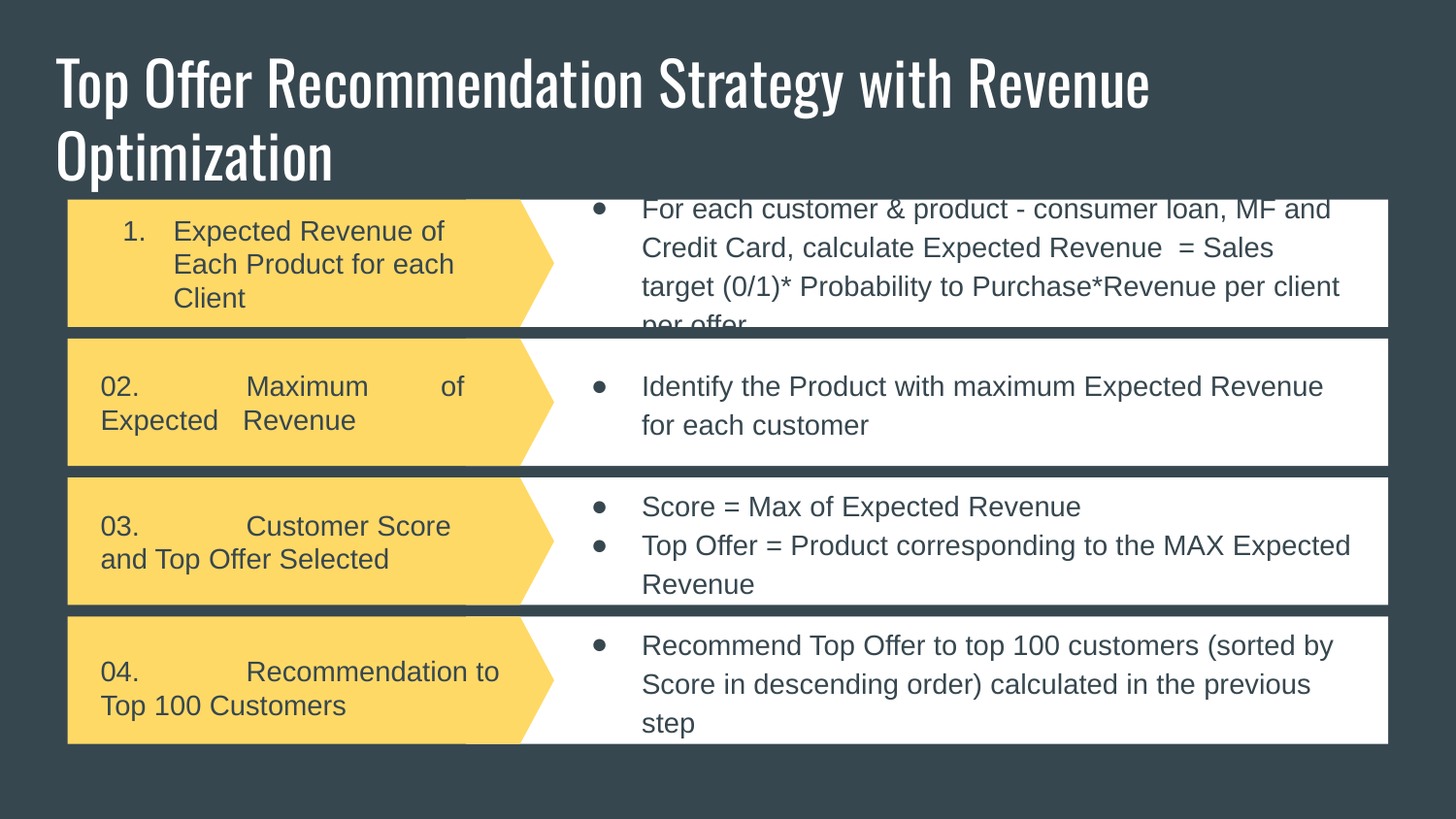

# Top Offer Recommendation Strategy with Revenue Optimization

For each customer & product - consumer loan, MF and Credit Card, calculate Expected Revenue  = Sales target (0/1)* Probability to Purchase*Revenue per client per offer
Expected Revenue of Each Product for each Client

02.	Maximum of Expected   Revenue
Identify the Product with maximum Expected Revenue
for each customer

03.	Customer Score and Top Offer Selected
Score = Max of Expected Revenue
Top Offer = Product corresponding to the MAX Expected Revenue

Recommend Top Offer to top 100 customers (sorted by Score in descending order) calculated in the previous step
04.	Recommendation to Top 100 Customers